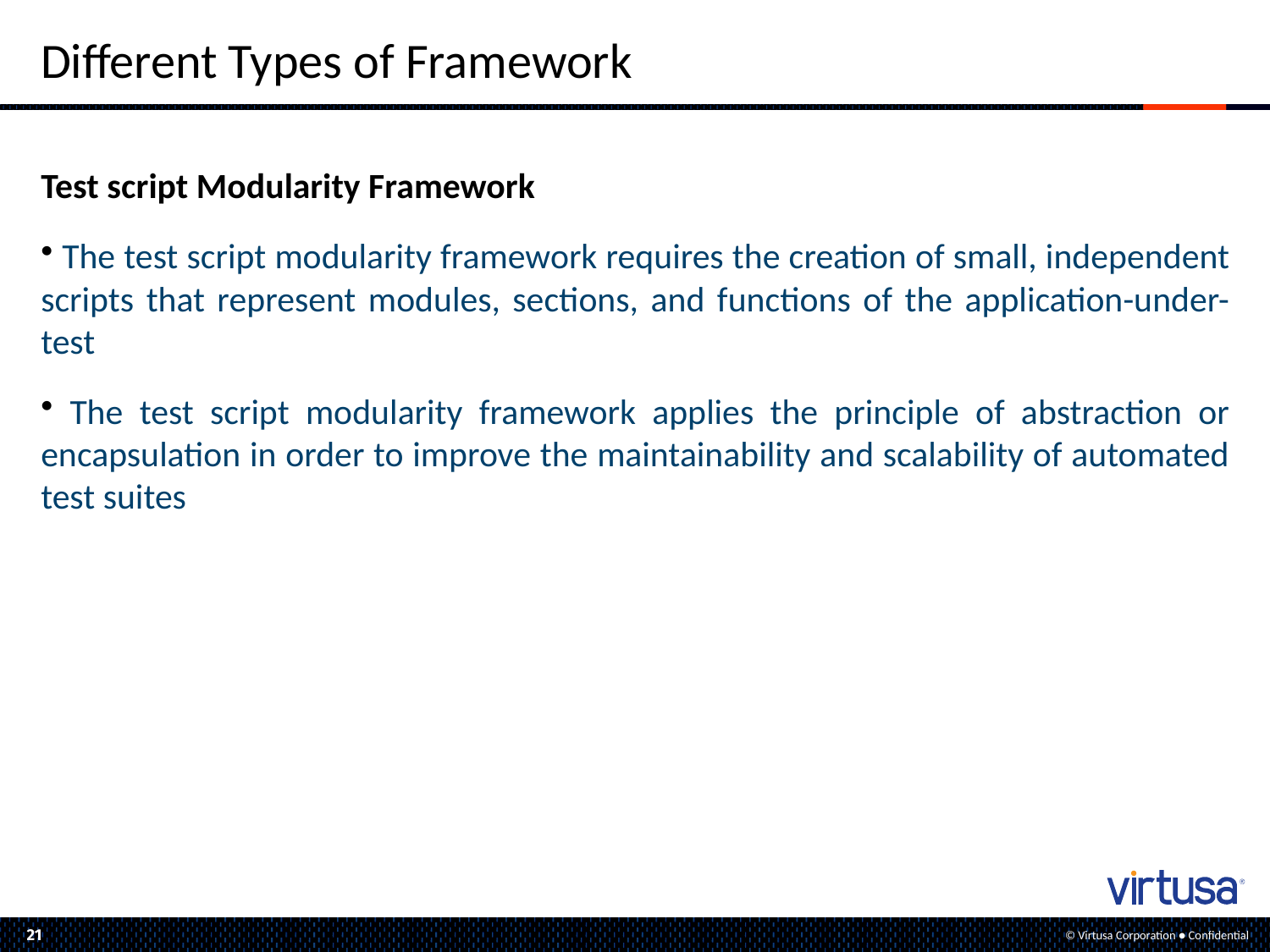

# Different Types of Framework
Test script Modularity Framework
 The test script modularity framework requires the creation of small, independent scripts that represent modules, sections, and functions of the application-under-test
 The test script modularity framework applies the principle of abstraction or encapsulation in order to improve the maintainability and scalability of automated test suites